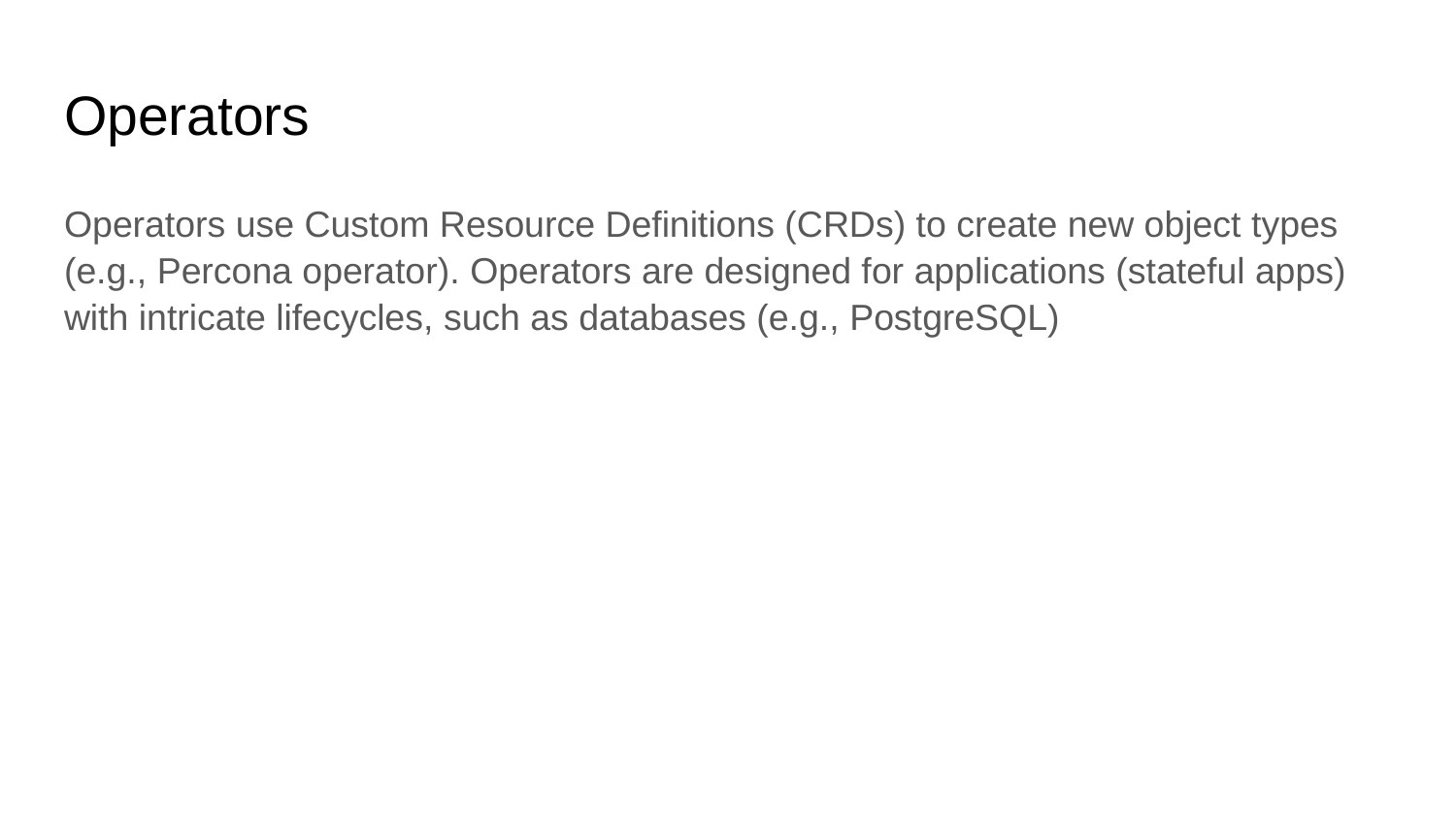

# Operators
Operators use Custom Resource Definitions (CRDs) to create new object types (e.g., Percona operator). Operators are designed for applications (stateful apps) with intricate lifecycles, such as databases (e.g., PostgreSQL)